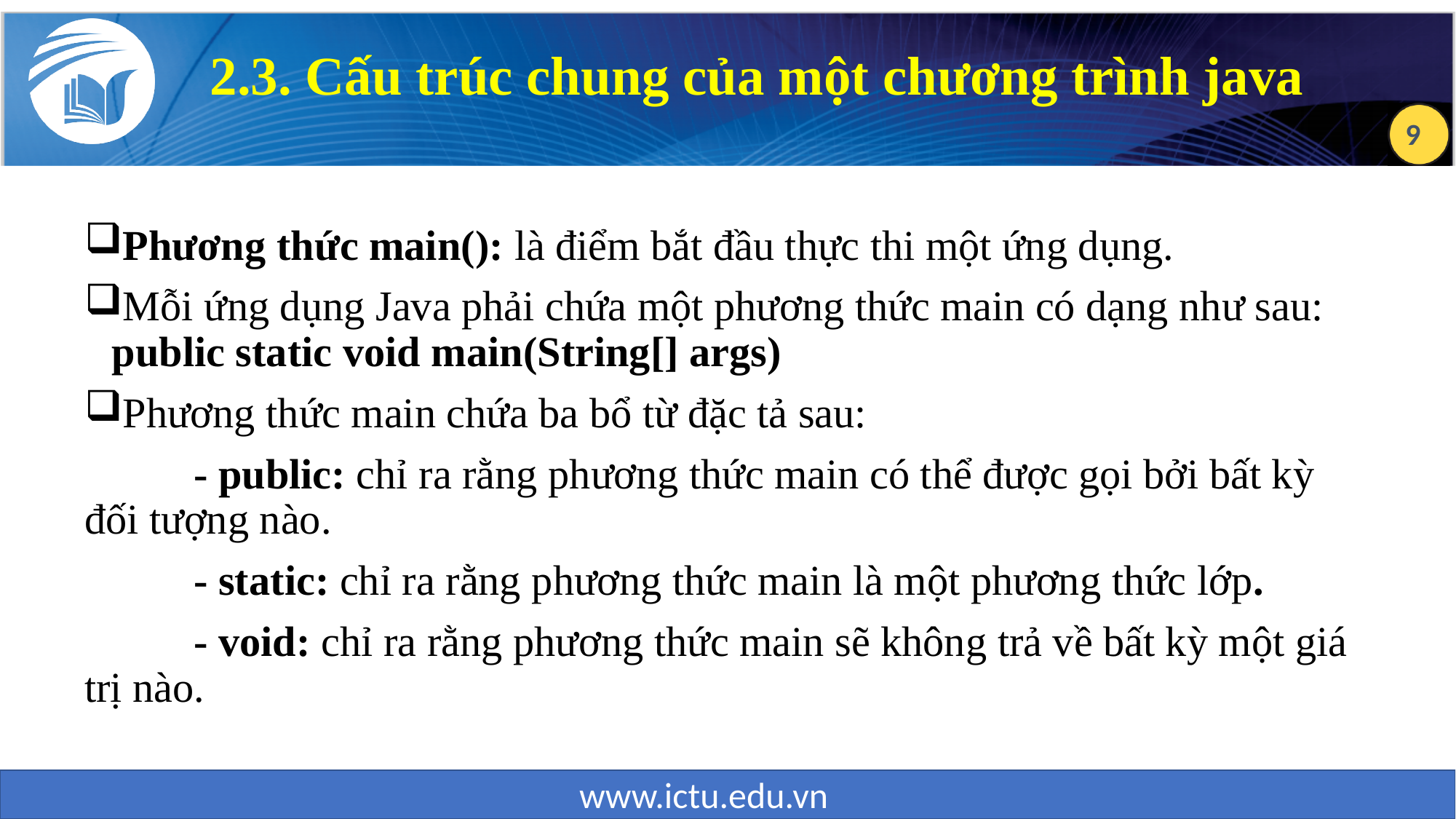

2.3. Cấu trúc chung của một chương trình java
Phương thức main(): là điểm bắt đầu thực thi một ứng dụng.
Mỗi ứng dụng Java phải chứa một phương thức main có dạng như sau: public static void main(String[] args)
Phương thức main chứa ba bổ từ đặc tả sau:
	- public: chỉ ra rằng phương thức main có thể được gọi bởi bất kỳ đối tượng nào.
	- static: chỉ ra rằng phương thức main là một phương thức lớp.
	- void: chỉ ra rằng phương thức main sẽ không trả về bất kỳ một giá trị nào.